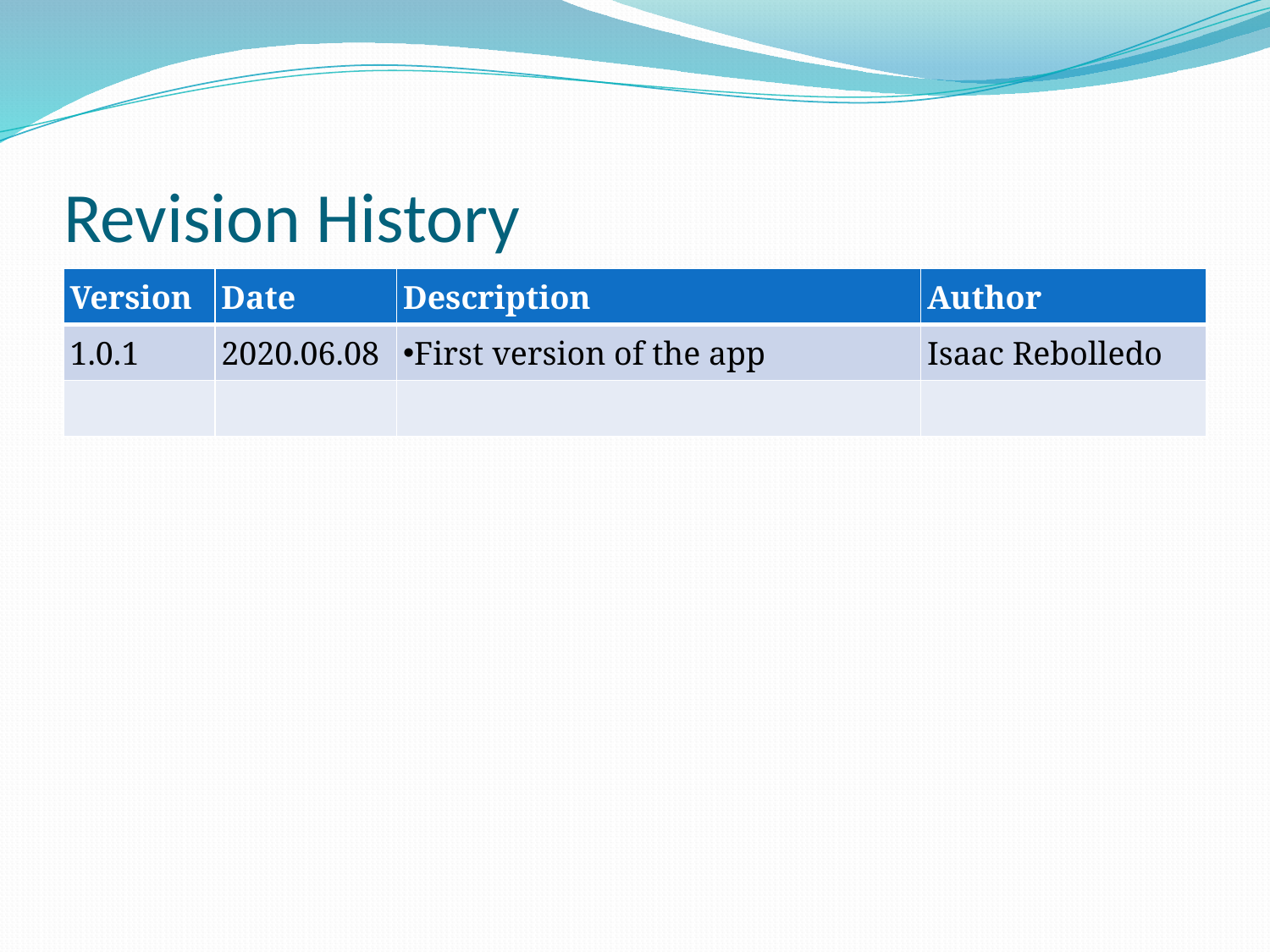

# Revision History
| Version | Date | Description | Author |
| --- | --- | --- | --- |
| 1.0.1 | 2020.06.08 | First version of the app | Isaac Rebolledo |
|  |  |  |  |